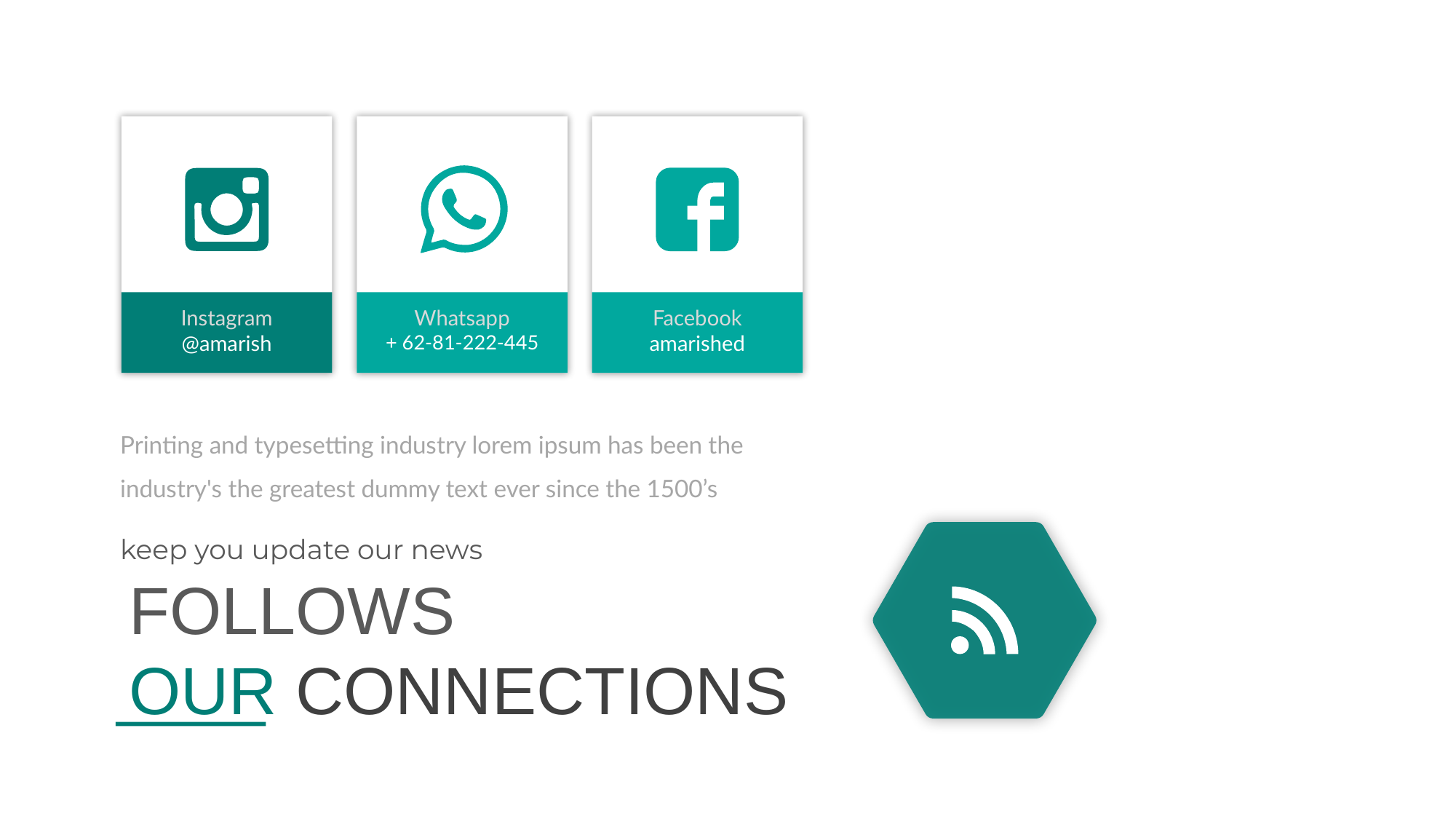

Instagram
@amarish
Whatsapp
+ 62-81-222-445
Facebook
amarished
Printing and typesetting industry lorem ipsum has been the industry's the greatest dummy text ever since the 1500’s

keep you update our news
FOLLOWS
OUR CONNECTIONS